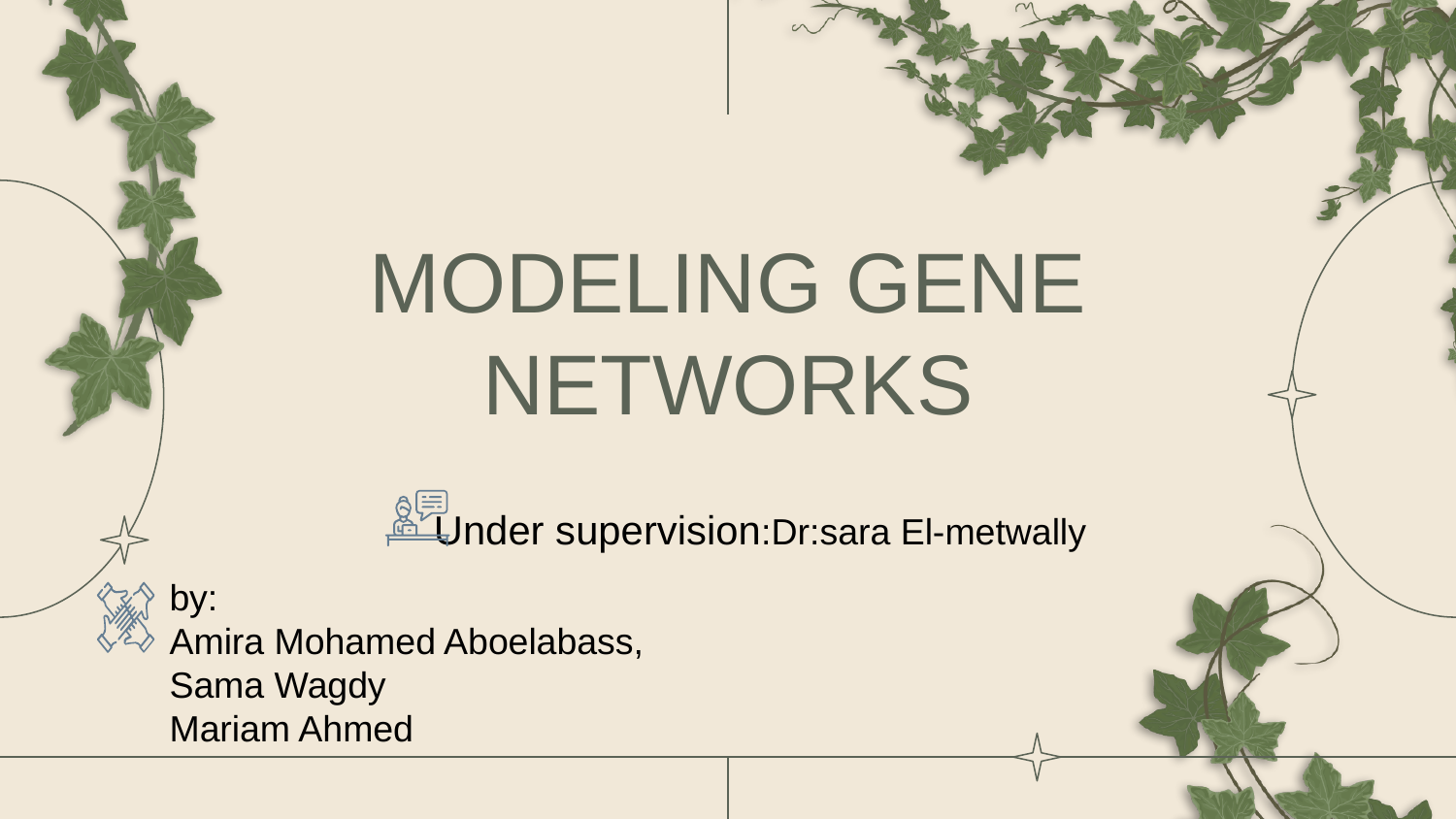

# MODELING GENE NETWORKS

Under supervision:Dr:sara El-metwally
by:
Amira Mohamed Aboelabass,
Sama Wagdy
Mariam Ahmed